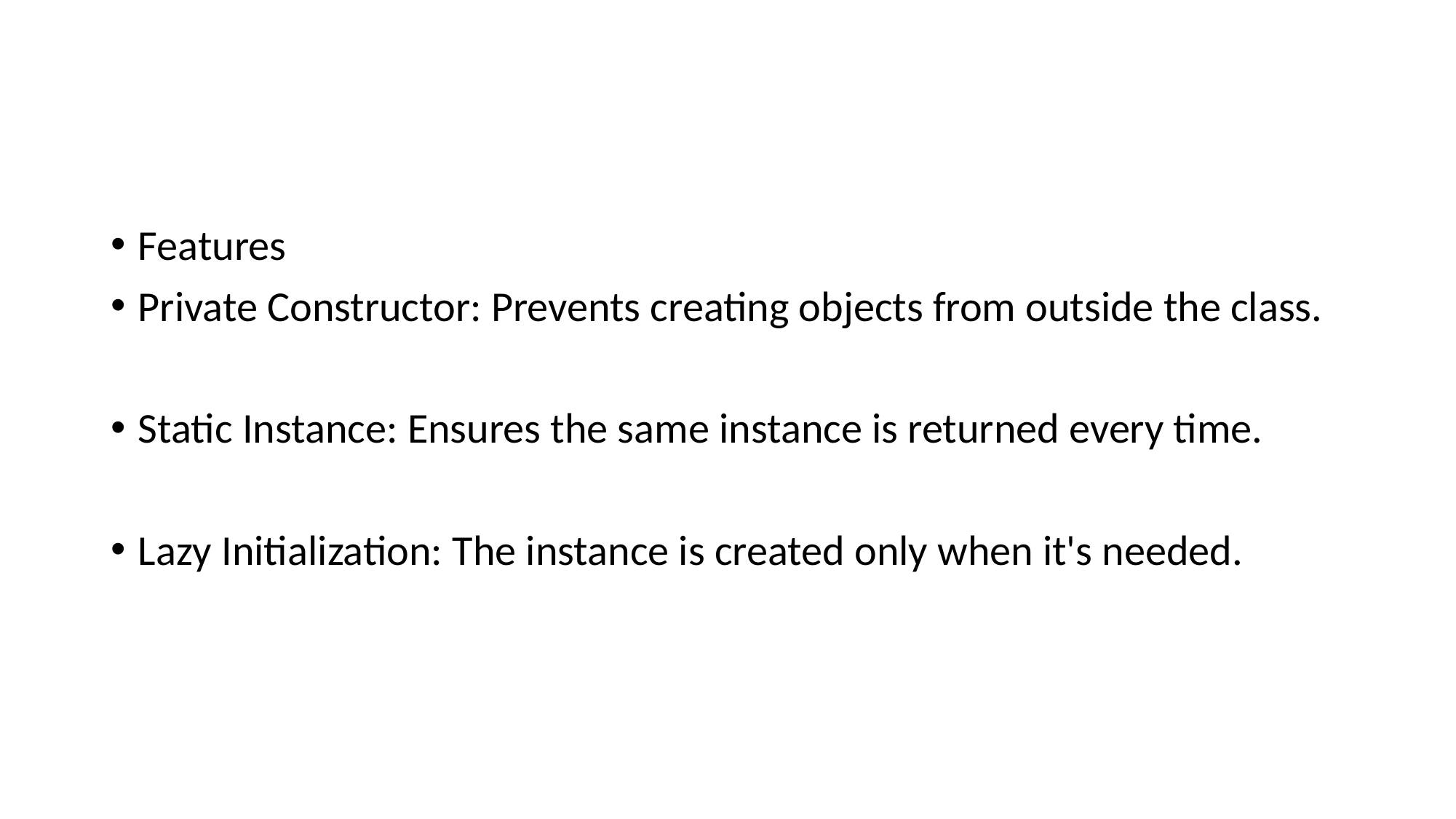

#
Features
Private Constructor: Prevents creating objects from outside the class.

Static Instance: Ensures the same instance is returned every time.

Lazy Initialization: The instance is created only when it's needed.